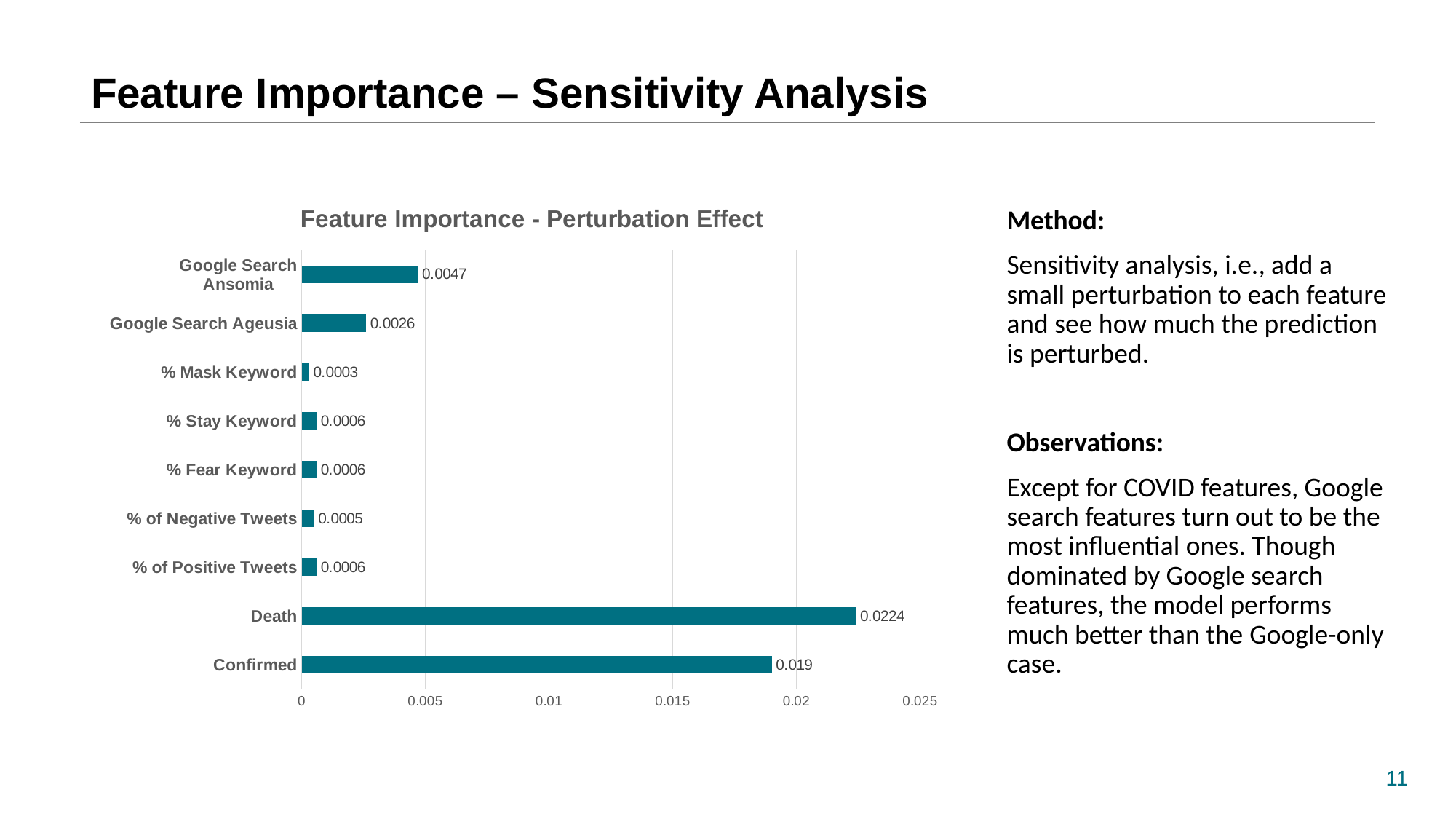

# Feature Importance – Sensitivity Analysis

### Chart: Feature Importance - Perturbation Effect

| Category | Perturbation Effect |
|---|---|
| Confirmed | 0.019 |
| Death | 0.0224 |
| % of Positive Tweets | 0.0006 |
| % of Negative Tweets | 0.0005 |
| % Fear Keyword | 0.0006 |
| % Stay Keyword | 0.0006 |
| % Mask Keyword | 0.0003 |
| Google Search Ageusia | 0.0026 |
| Google Search Ansomia | 0.0047 |
Method:
Sensitivity analysis, i.e., add a small perturbation to each feature and see how much the prediction is perturbed.

Observations:
Except for COVID features, Google search features turn out to be the most influential ones. Though dominated by Google search features, the model performs much better than the Google-only case.
11